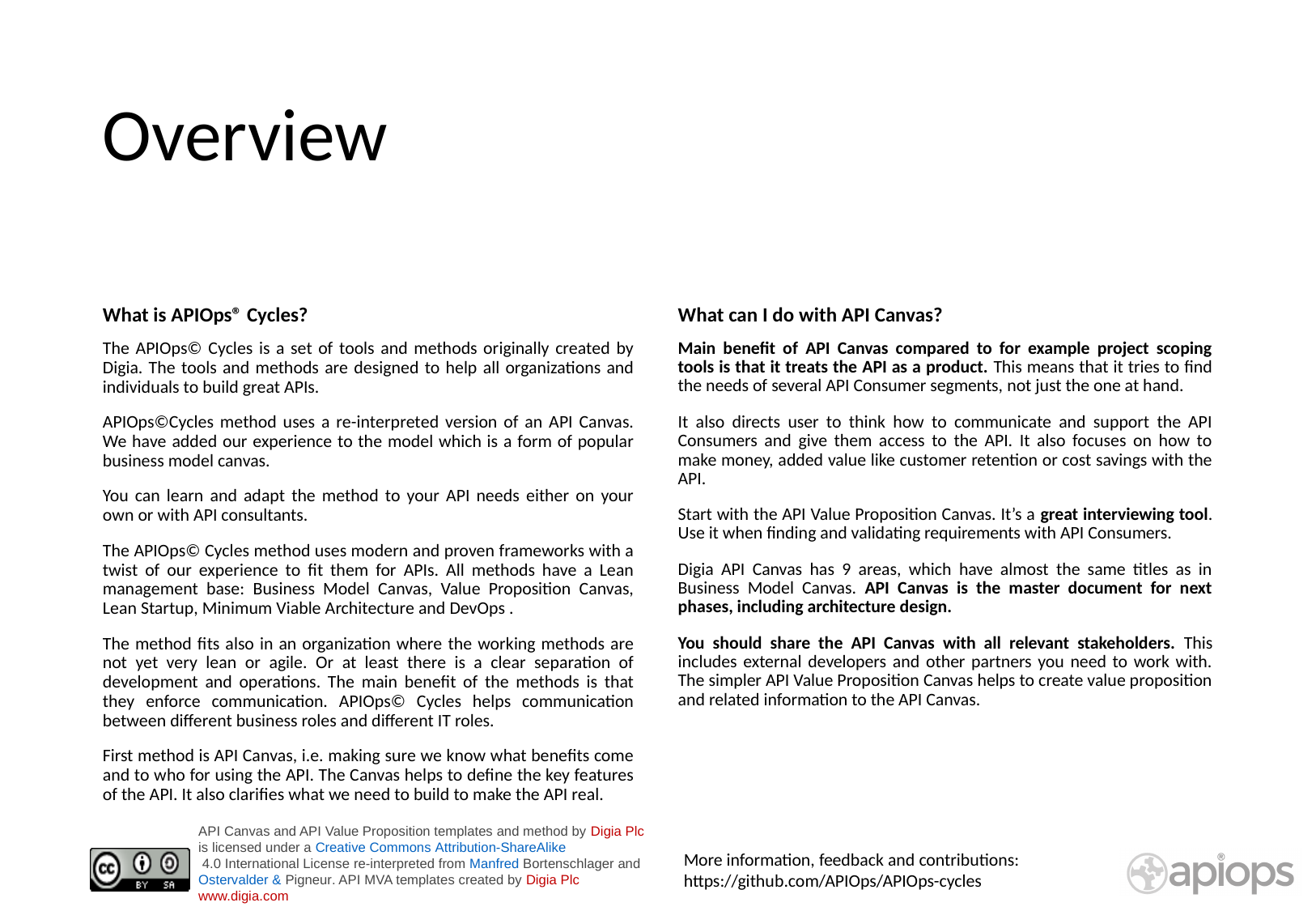

# Overview
What is APIOps® Cycles?
What can I do with API Canvas?
The APIOps© Cycles is a set of tools and methods originally created by Digia. The tools and methods are designed to help all organizations and individuals to build great APIs.
APIOps©Cycles method uses a re-interpreted version of an API Canvas. We have added our experience to the model which is a form of popular business model canvas.
You can learn and adapt the method to your API needs either on your own or with API consultants.
The APIOps© Cycles method uses modern and proven frameworks with a twist of our experience to fit them for APIs. All methods have a Lean management base: Business Model Canvas, Value Proposition Canvas, Lean Startup, Minimum Viable Architecture and DevOps .
The method fits also in an organization where the working methods are not yet very lean or agile. Or at least there is a clear separation of development and operations. The main benefit of the methods is that they enforce communication. APIOps© Cycles helps communication between different business roles and different IT roles.
First method is API Canvas, i.e. making sure we know what benefits come and to who for using the API. The Canvas helps to define the key features of the API. It also clarifies what we need to build to make the API real.

Main benefit of API Canvas compared to for example project scoping tools is that it treats the API as a product. This means that it tries to find the needs of several API Consumer segments, not just the one at hand.
It also directs user to think how to communicate and support the API Consumers and give them access to the API. It also focuses on how to make money, added value like customer retention or cost savings with the API.
Start with the API Value Proposition Canvas. It’s a great interviewing tool. Use it when finding and validating requirements with API Consumers.
Digia API Canvas has 9 areas, which have almost the same titles as in Business Model Canvas. API Canvas is the master document for next phases, including architecture design.
You should share the API Canvas with all relevant stakeholders. This includes external developers and other partners you need to work with. The simpler API Value Proposition Canvas helps to create value proposition and related information to the API Canvas.